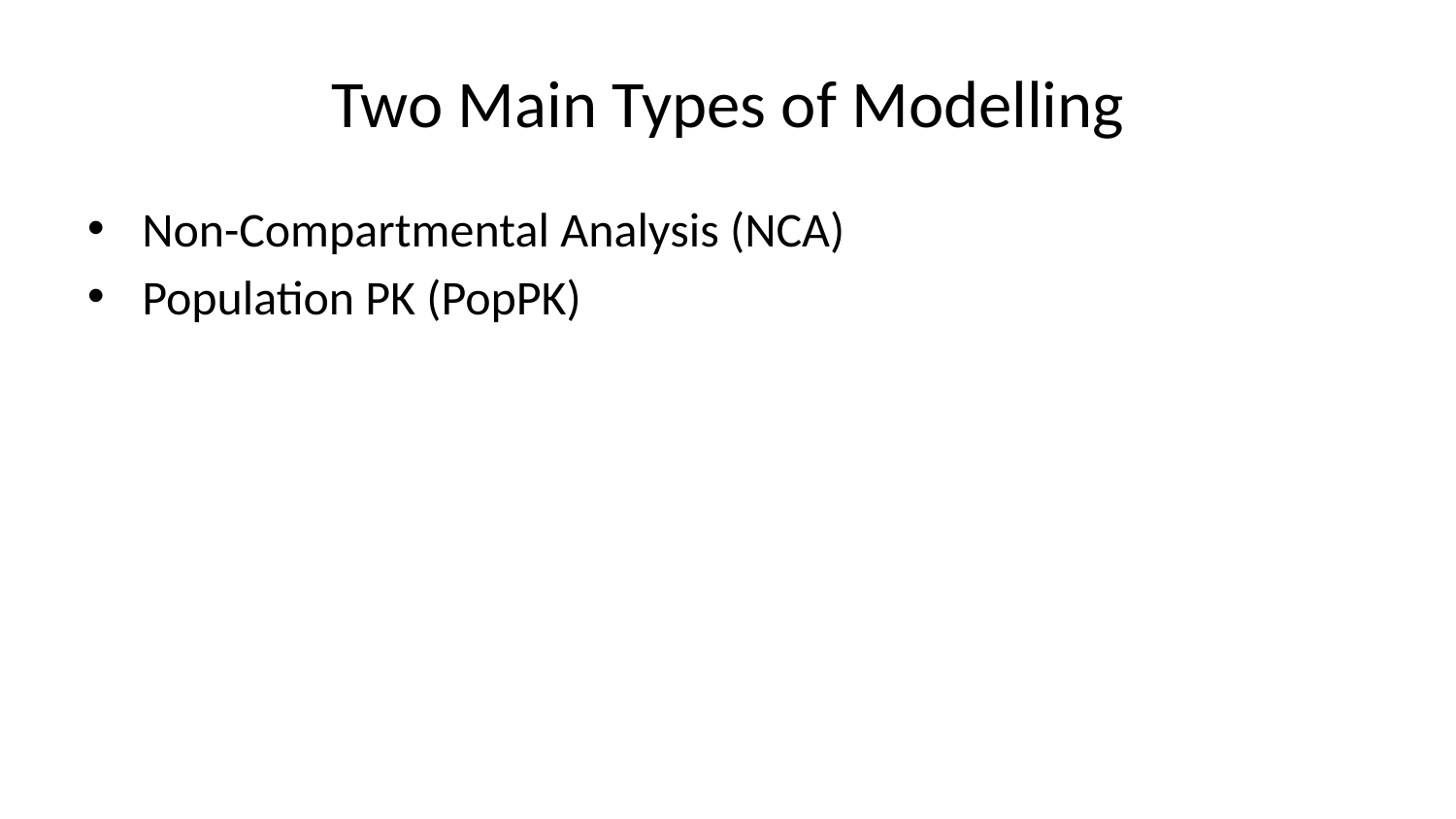

# Two Main Types of Modelling
Non-Compartmental Analysis (NCA)
Population PK (PopPK)